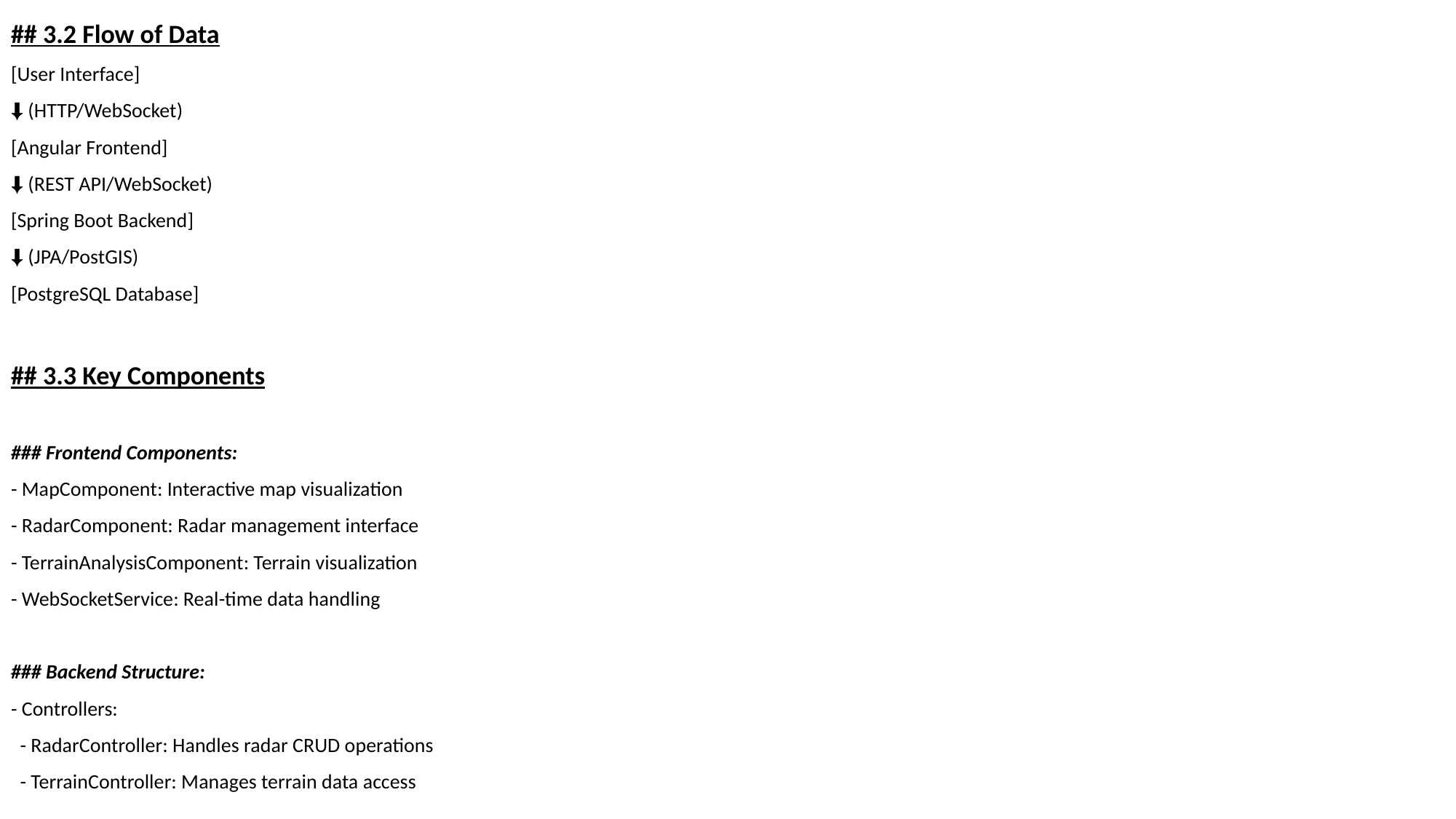

## 3.2 Flow of Data
[User Interface]
⬇️ (HTTP/WebSocket)
[Angular Frontend]
⬇️ (REST API/WebSocket)
[Spring Boot Backend]
⬇️ (JPA/PostGIS)
[PostgreSQL Database]

## 3.3 Key Components

### Frontend Components:
- MapComponent: Interactive map visualization
- RadarComponent: Radar management interface
- TerrainAnalysisComponent: Terrain visualization
- WebSocketService: Real-time data handling

### Backend Structure:
- Controllers:
  - RadarController: Handles radar CRUD operations
  - TerrainController: Manages terrain data access